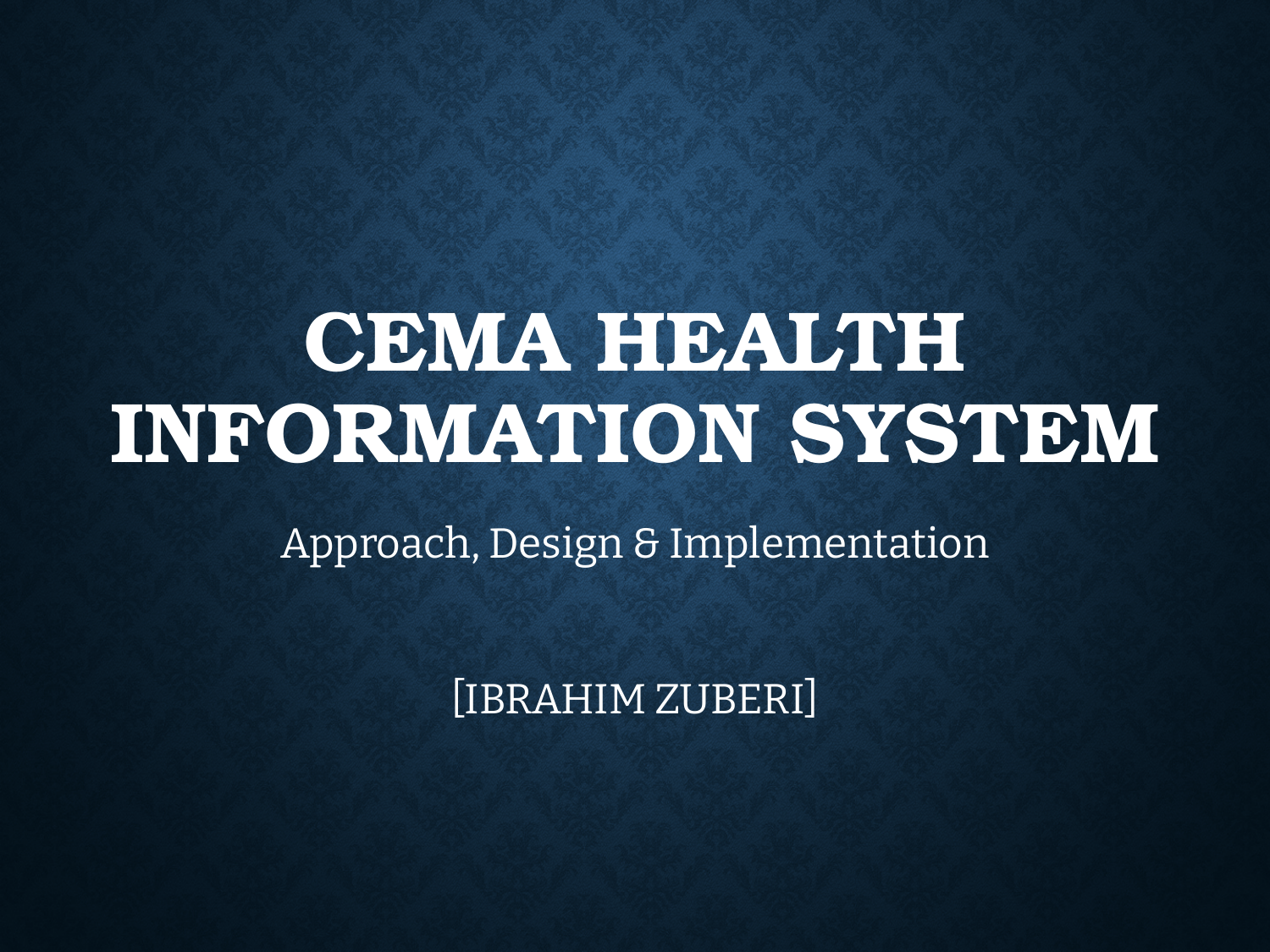

# CEMA Health Information System
Approach, Design & Implementation

[IBRAHIM ZUBERI]